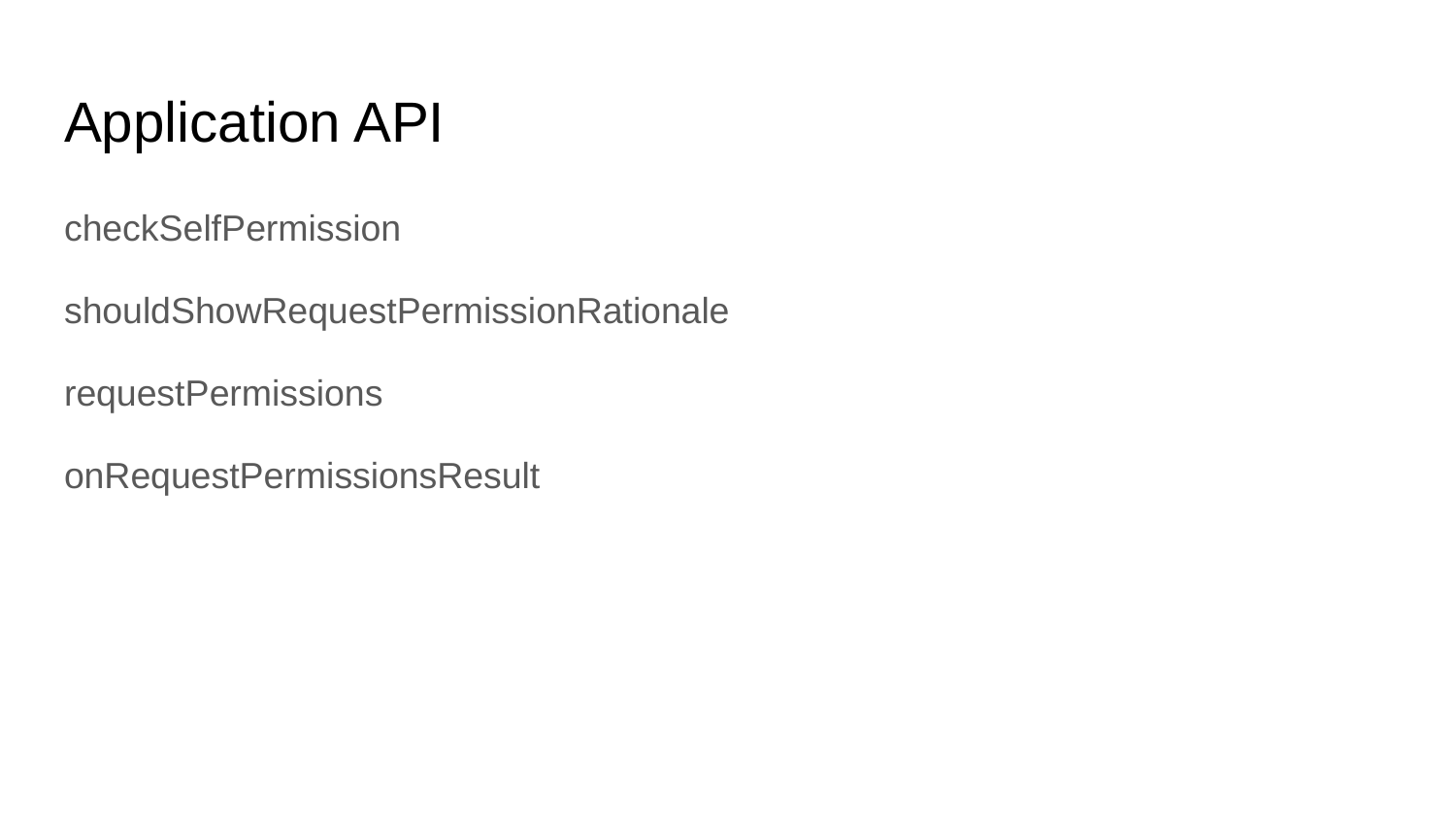

# Application API
checkSelfPermission
shouldShowRequestPermissionRationale
requestPermissions
onRequestPermissionsResult